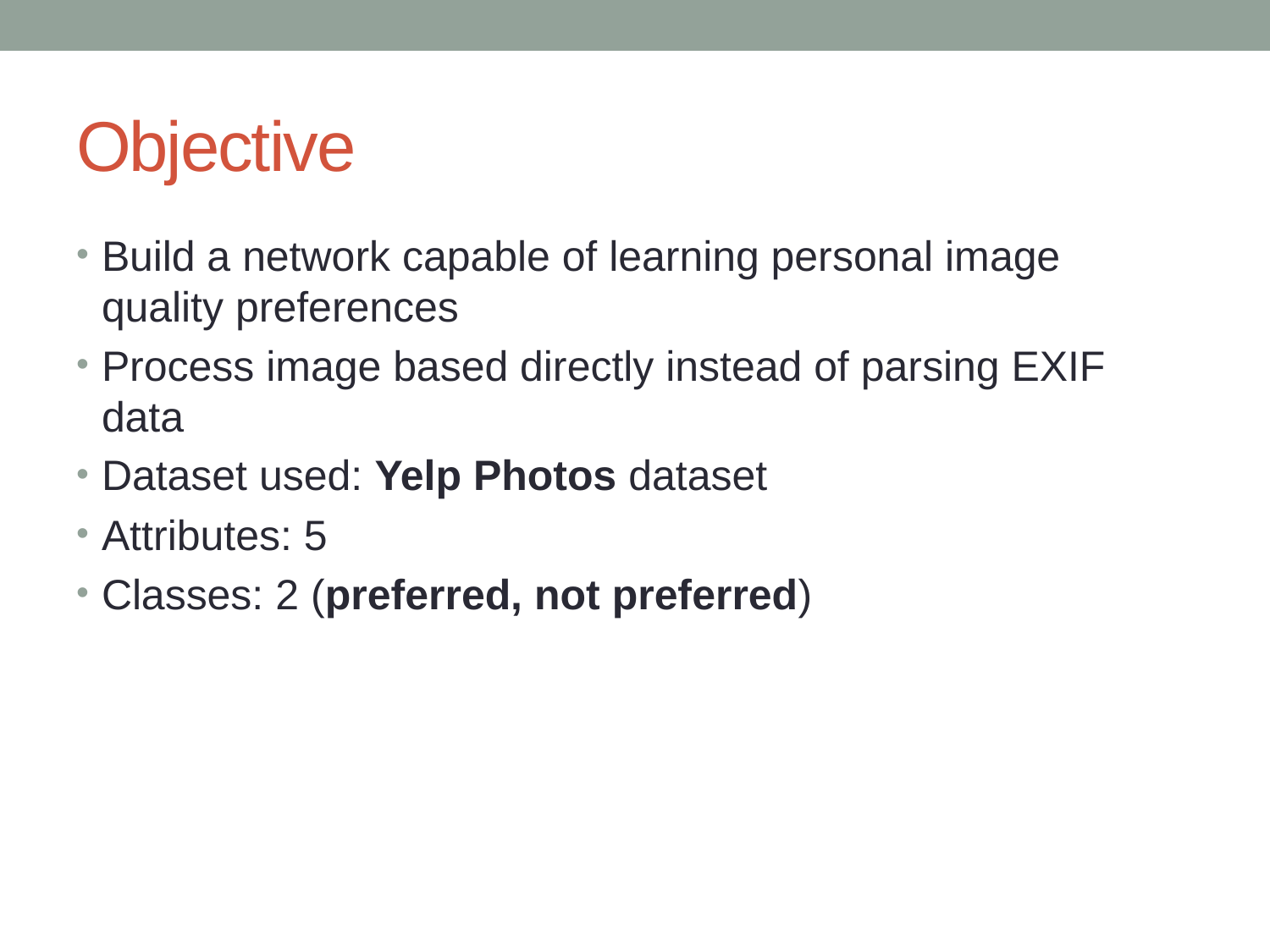

# Objective
Build a network capable of learning personal image quality preferences
Process image based directly instead of parsing EXIF data
Dataset used: Yelp Photos dataset
Attributes: 5
Classes: 2 (preferred, not preferred)